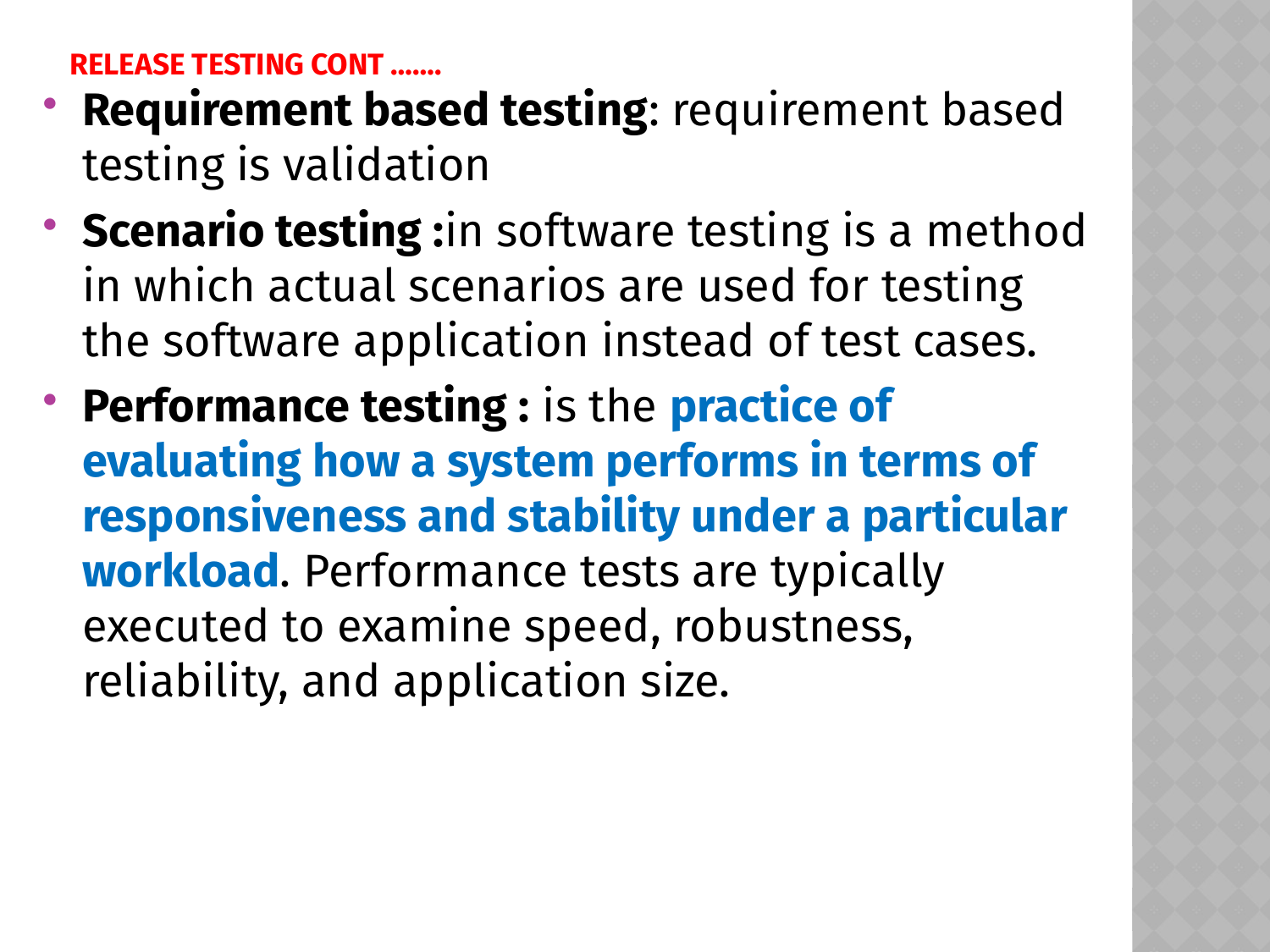

# Release testing cont …….
Requirement based testing: requirement based testing is validation
Scenario testing :in software testing is a method in which actual scenarios are used for testing the software application instead of test cases.
Performance testing : is the practice of evaluating how a system performs in terms of responsiveness and stability under a particular workload. Performance tests are typically executed to examine speed, robustness, reliability, and application size.